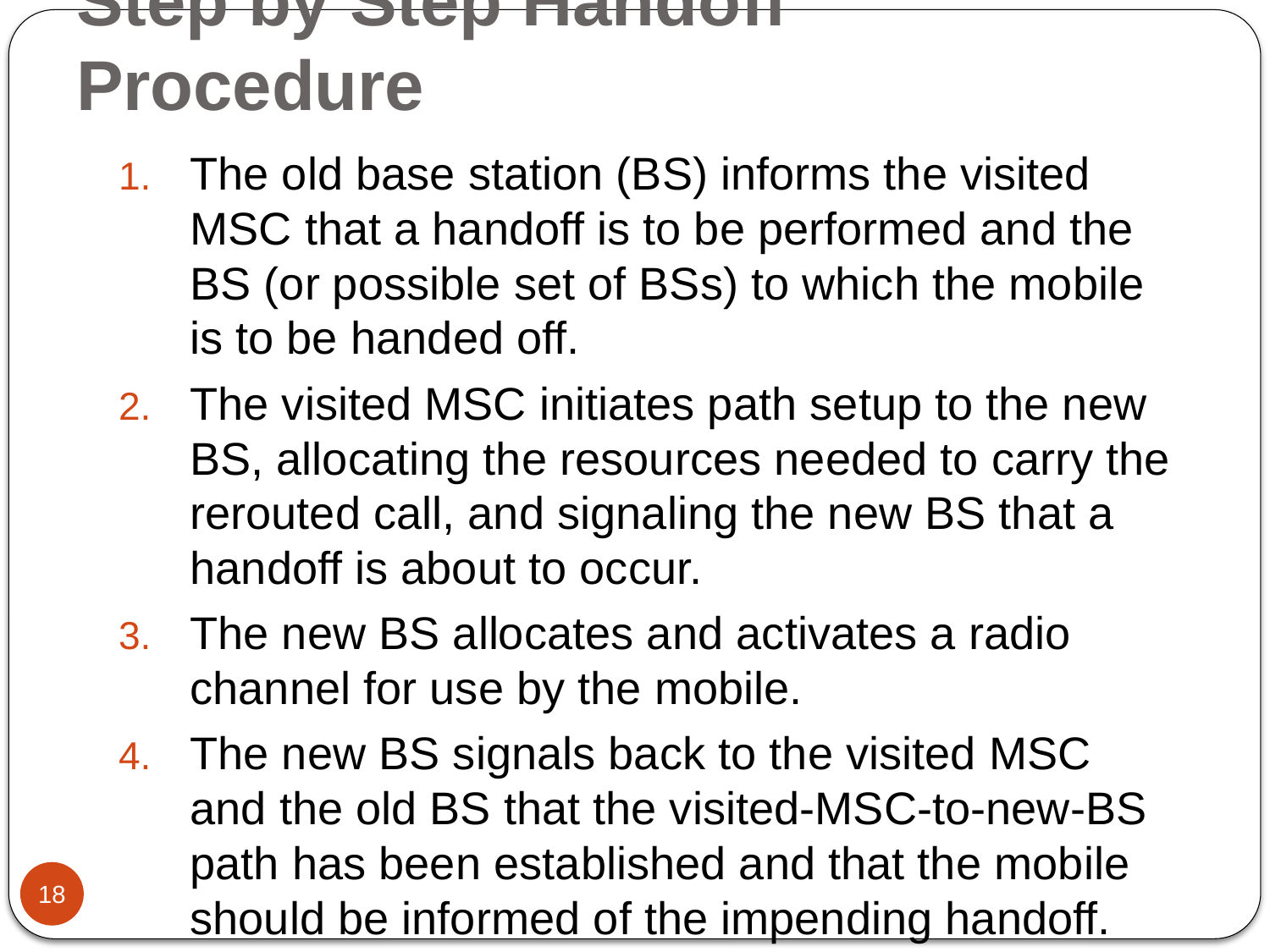

# Step by Step Handoff Procedure
The old base station (BS) informs the visited MSC that a handoff is to be performed and the BS (or possible set of BSs) to which the mobile is to be handed off.
The visited MSC initiates path setup to the new BS, allocating the resources needed to carry the rerouted call, and signaling the new BS that a handoff is about to occur.
The new BS allocates and activates a radio channel for use by the mobile.
The new BS signals back to the visited MSC and the old BS that the visited-MSC-to-new-BS path has been established and that the mobile should be informed of the impending handoff. The new BS provides all of the information that the mobile will need to associate with the new BS.
18